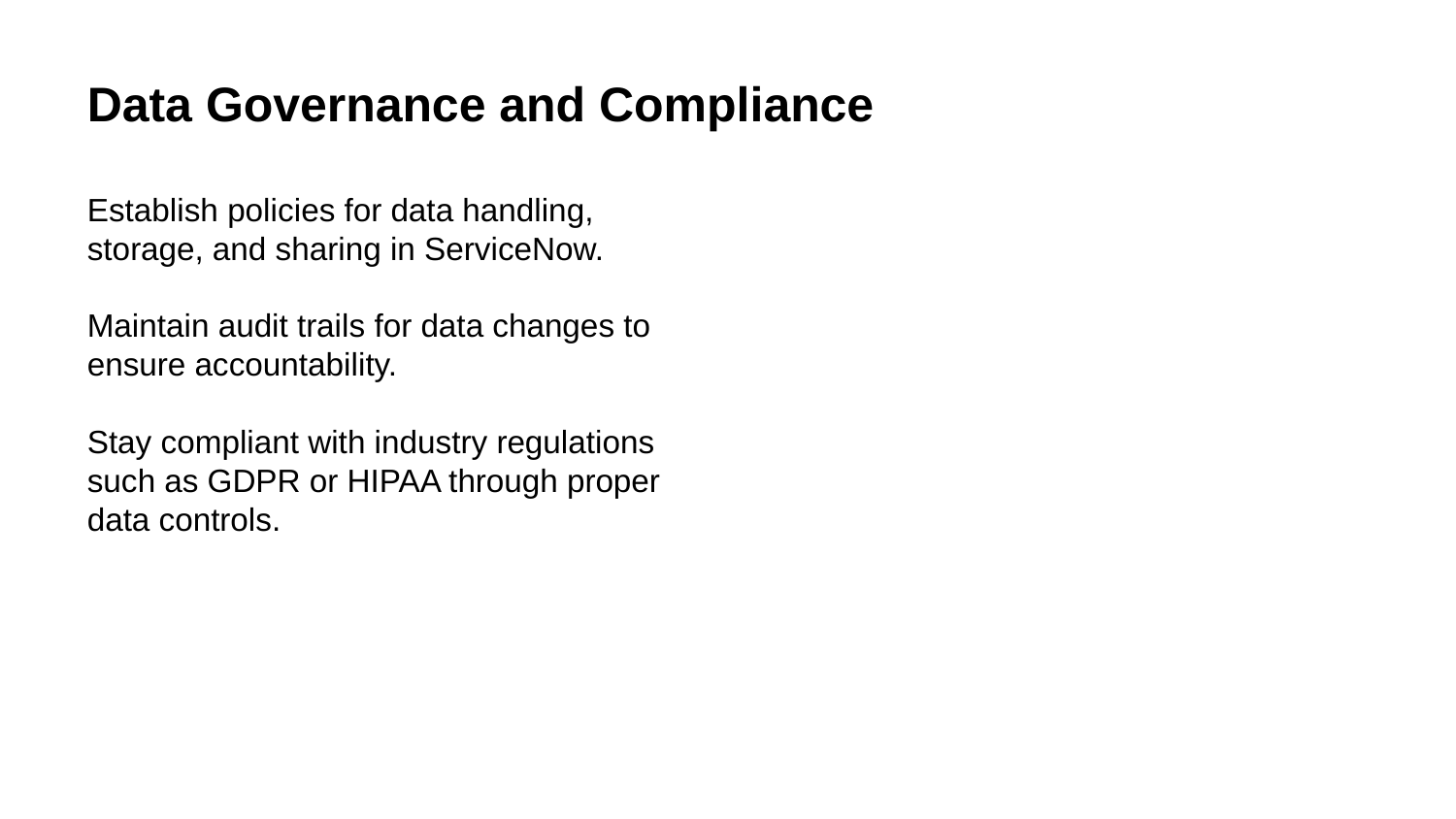

Data Governance and Compliance
Establish policies for data handling, storage, and sharing in ServiceNow.

Maintain audit trails for data changes to ensure accountability.

Stay compliant with industry regulations such as GDPR or HIPAA through proper data controls.